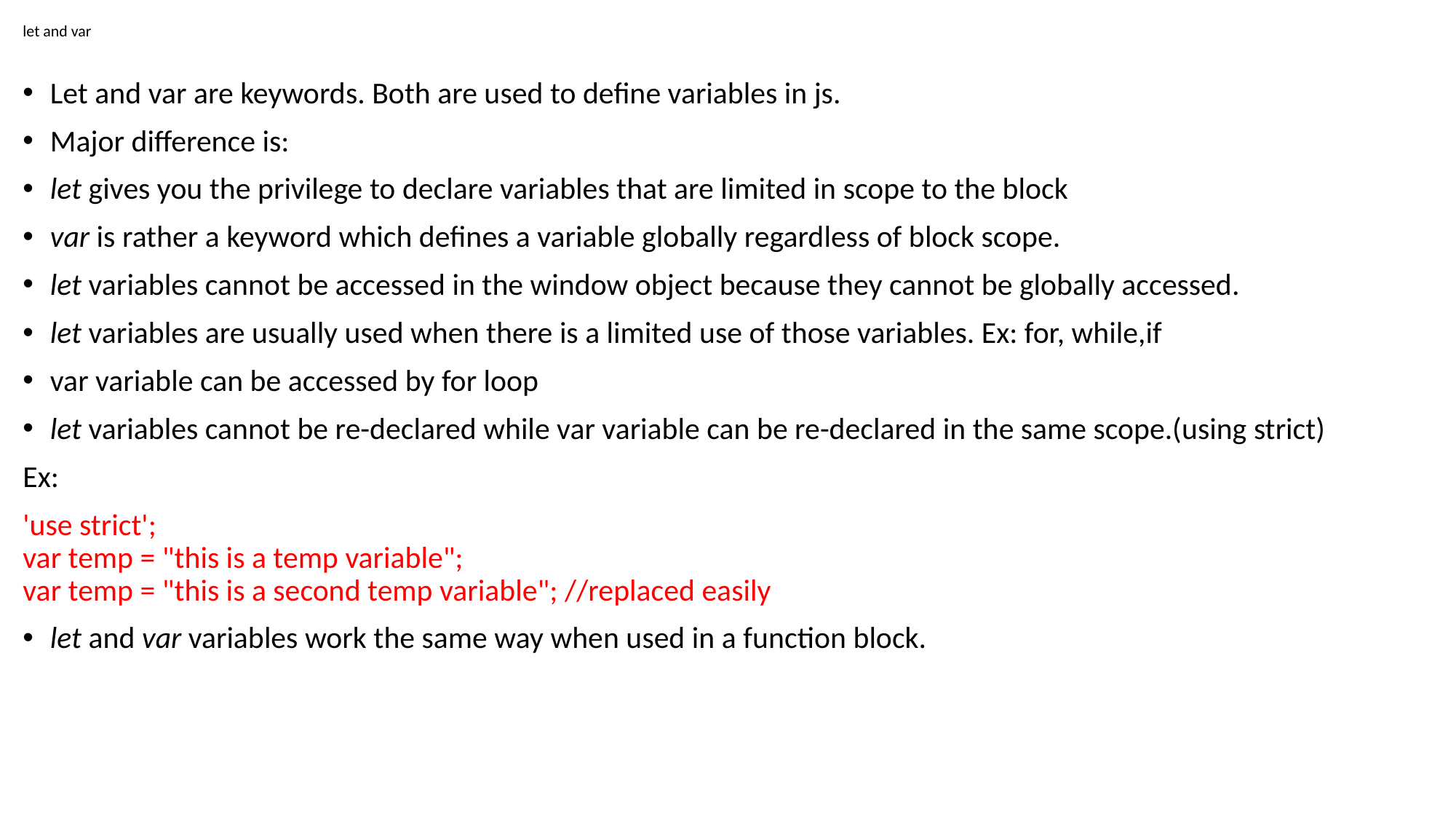

# let and var
Let and var are keywords. Both are used to define variables in js.
Major difference is:
let gives you the privilege to declare variables that are limited in scope to the block
var is rather a keyword which defines a variable globally regardless of block scope.
let variables cannot be accessed in the window object because they cannot be globally accessed.
let variables are usually used when there is a limited use of those variables. Ex: for, while,if
var variable can be accessed by for loop
let variables cannot be re-declared while var variable can be re-declared in the same scope.(using strict)
Ex:
'use strict';
var temp = "this is a temp variable";
var temp = "this is a second temp variable"; //replaced easily
let and var variables work the same way when used in a function block.